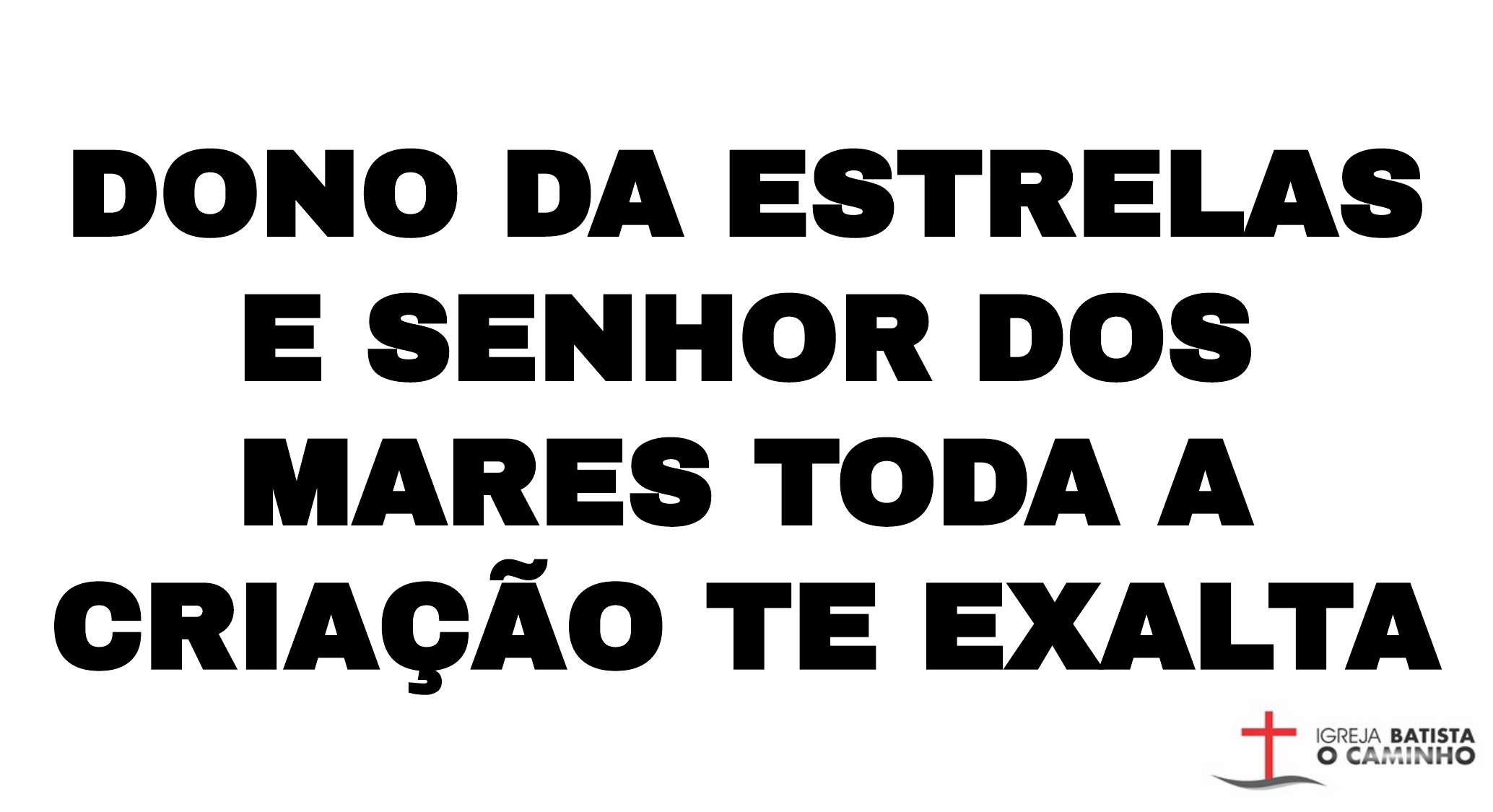

DONO DA ESTRELAS E SENHOR DOS MARES TODA A CRIAÇÃO TE EXALTA